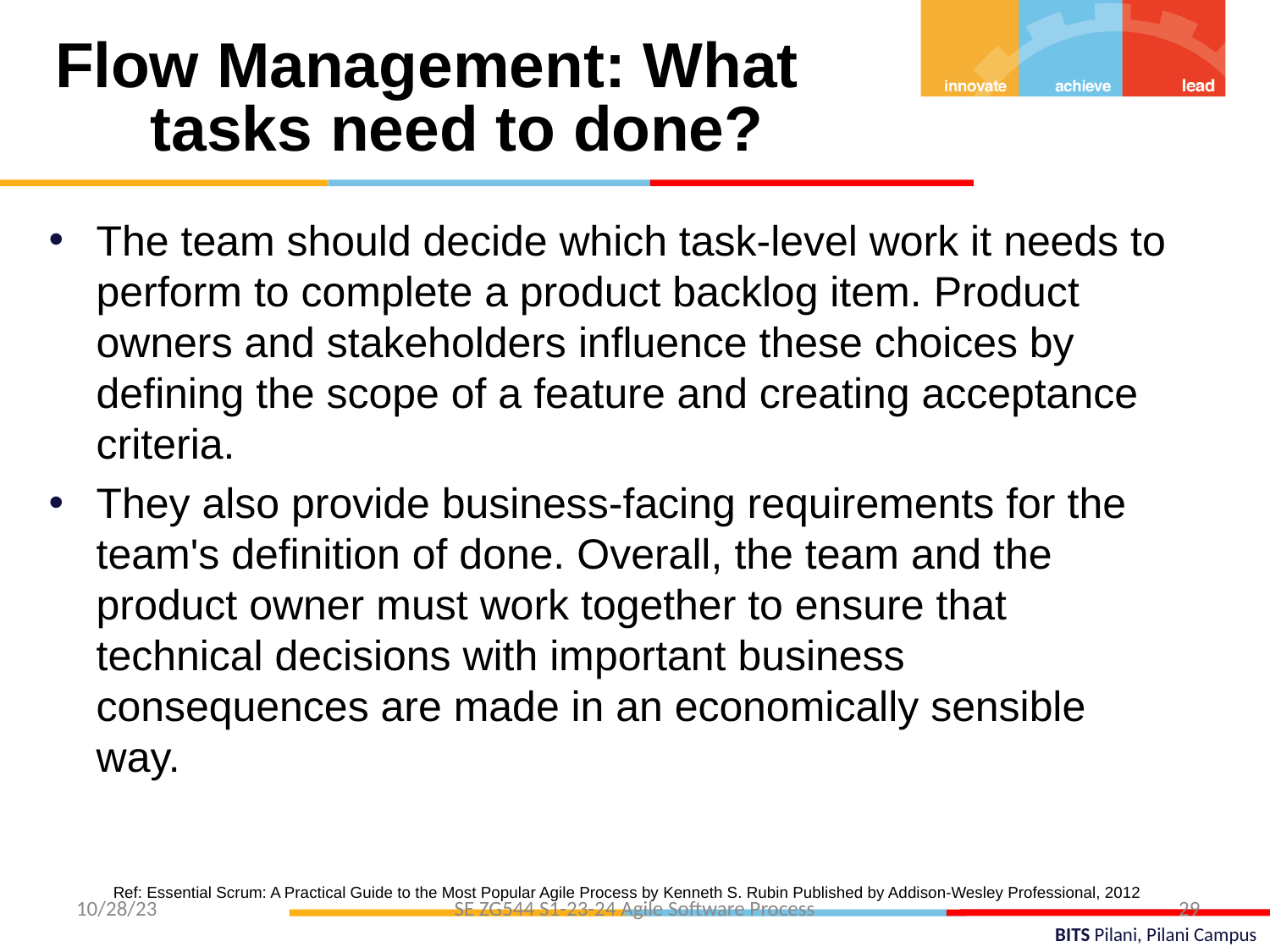

Flow Management: What tasks need to done?
The team should decide which task-level work it needs to perform to complete a product backlog item. Product owners and stakeholders influence these choices by defining the scope of a feature and creating acceptance criteria.
They also provide business-facing requirements for the team's definition of done. Overall, the team and the product owner must work together to ensure that technical decisions with important business consequences are made in an economically sensible way.
Ref: Essential Scrum: A Practical Guide to the Most Popular Agile Process by Kenneth S. Rubin Published by Addison-Wesley Professional, 2012
29
10/28/23
SE ZG544 S1-23-24 Agile Software Process